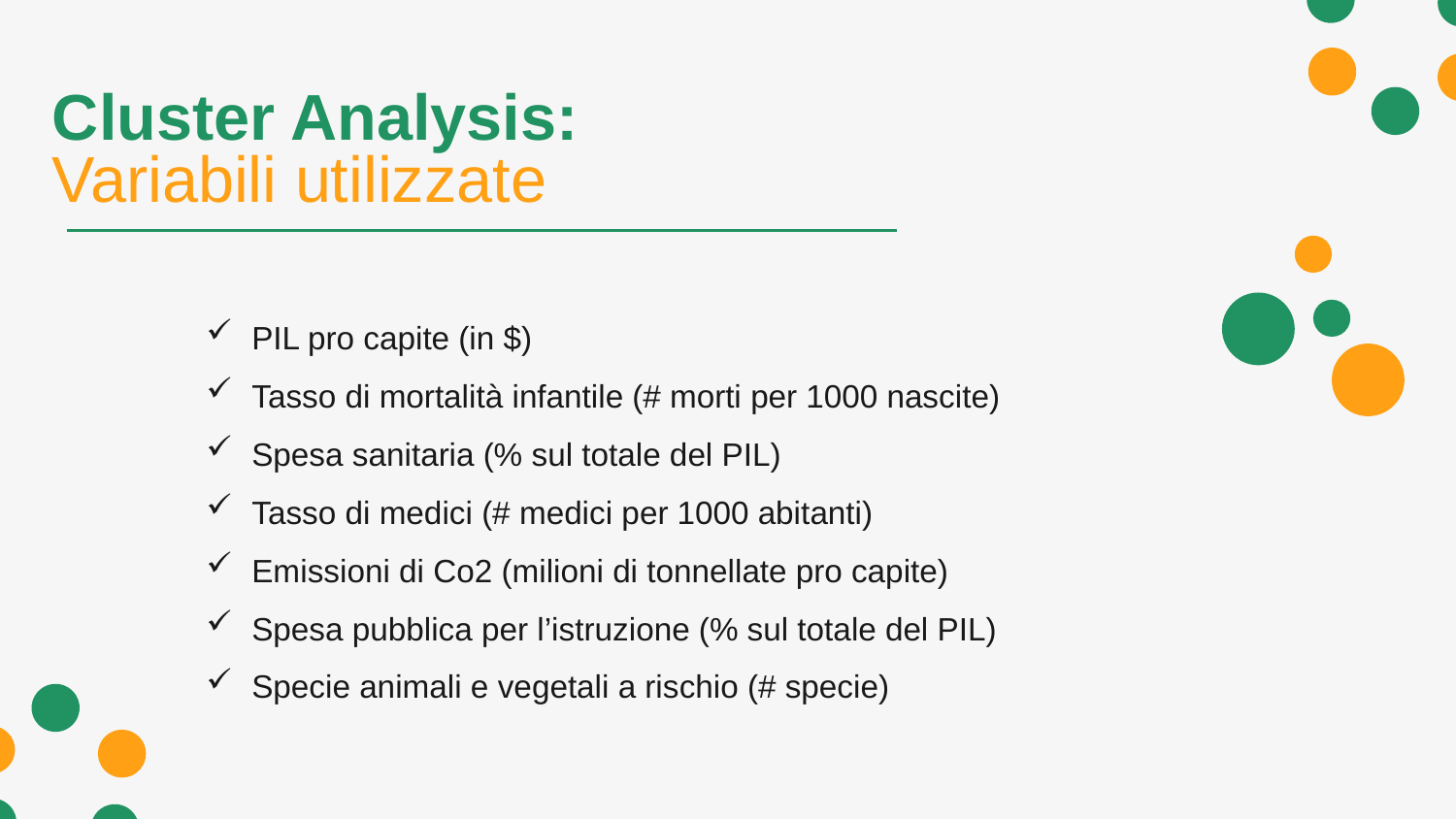

# Cluster Analysis:
Variabili utilizzate

PIL pro capite (in $)
Tasso di mortalità infantile (# morti per 1000 nascite)
Spesa sanitaria (% sul totale del PIL)
Tasso di medici (# medici per 1000 abitanti)
Emissioni di Co2 (milioni di tonnellate pro capite)
Spesa pubblica per l’istruzione (% sul totale del PIL)
Specie animali e vegetali a rischio (# specie)